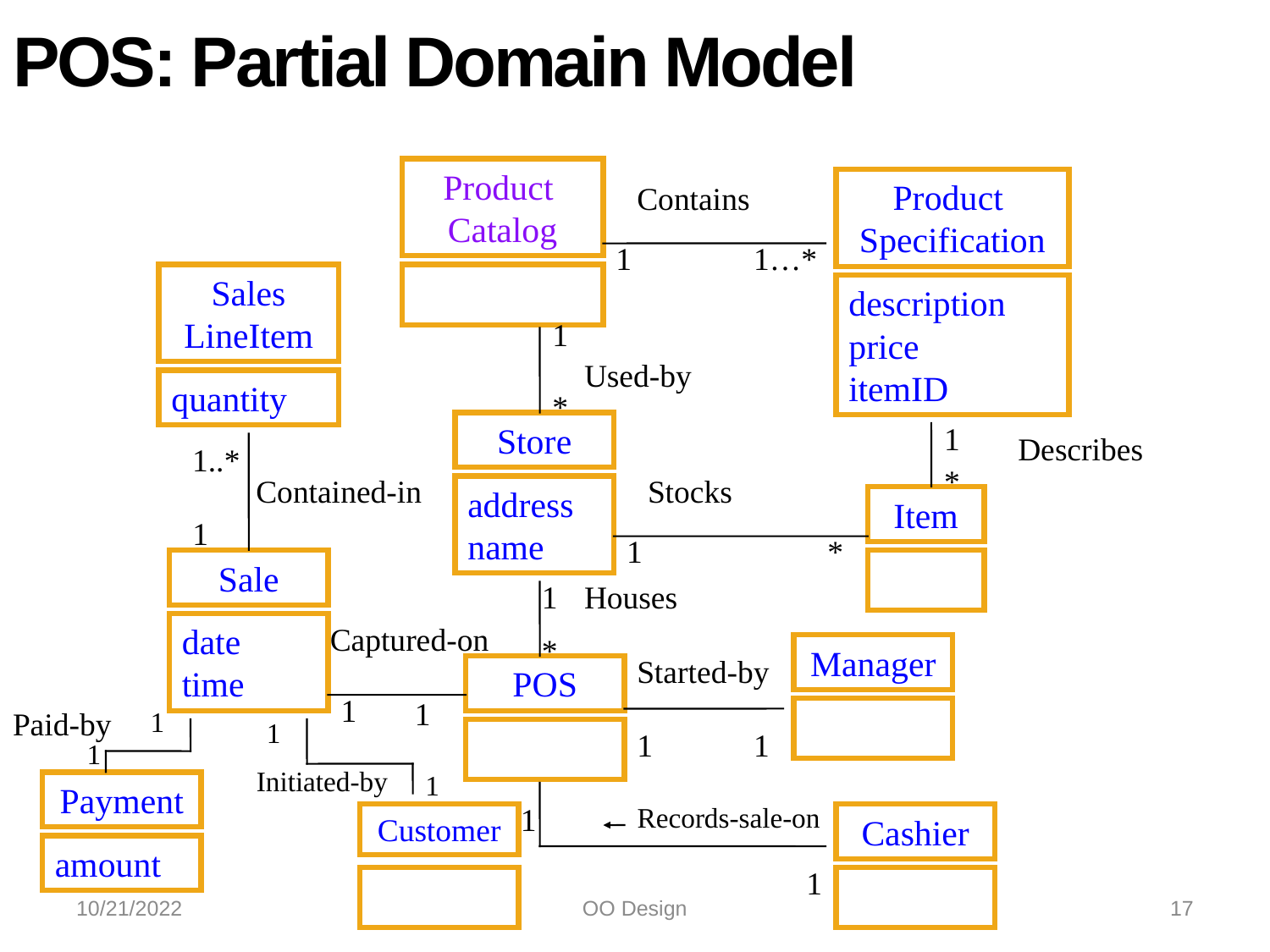

# POS: Partial Domain Model
Product
Catalog

Product
Specification
description
price
itemID
Contains
1
1…*

Sales LineItem
quantity
1

Used-by
*
Store
address
name
1

Describes
1..*

*
Contained-in
Stocks
Item

1
1
*

Sale
date
time
1
Houses

Captured-on
*
Manager

Started-by
POS

1
1

Paid-by
1
1

1
1
1
Initiated-by
1
Payment
amount

1
Records-sale-on
Customer

Cashier

1
10/21/2022
OO Design
17